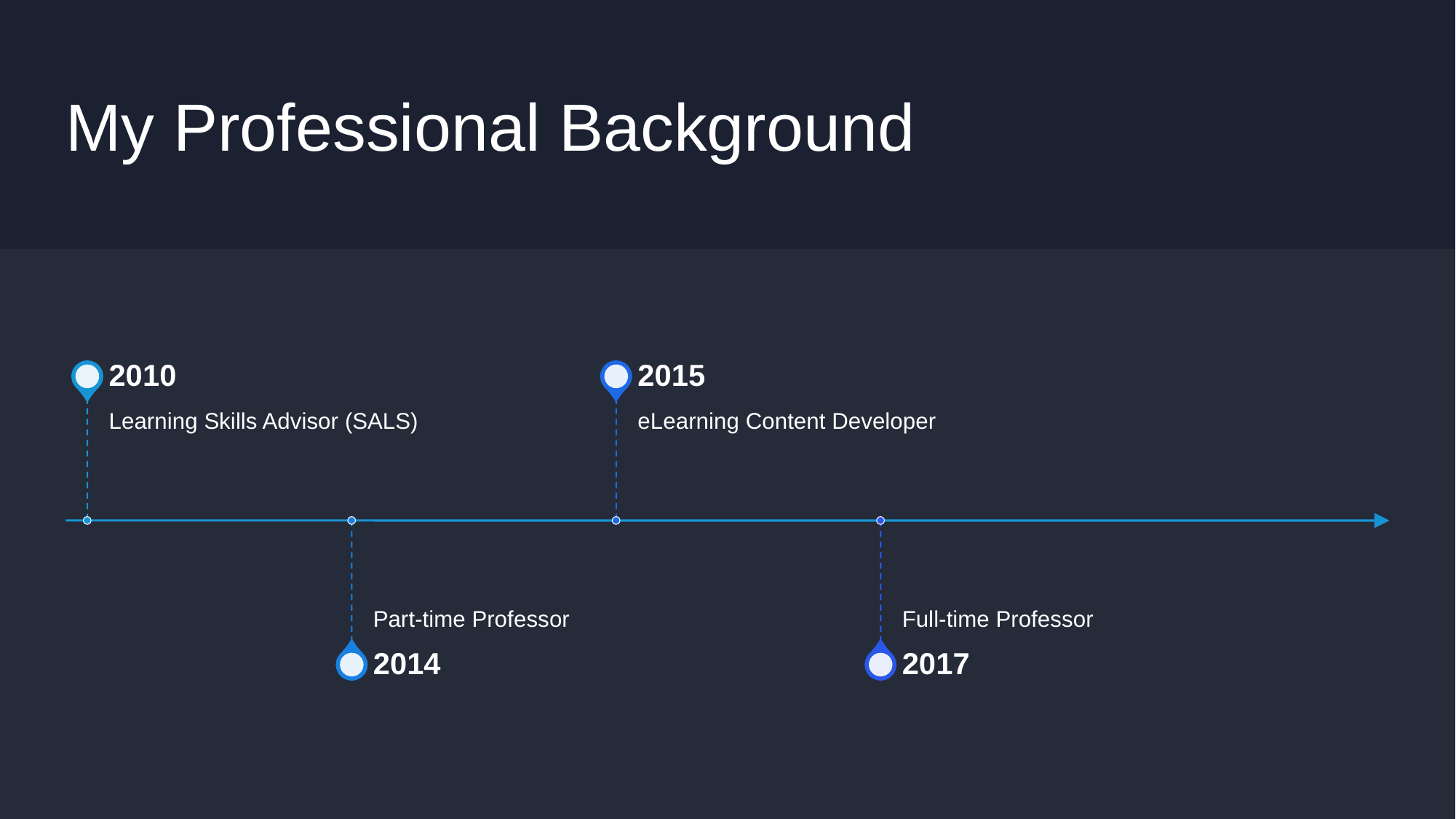

# My Professional Background

Learning Skills Advisor (SALS)
2010
Part-time Professor
2014
eLearning Content Developer
2015
Full-time Professor
2017